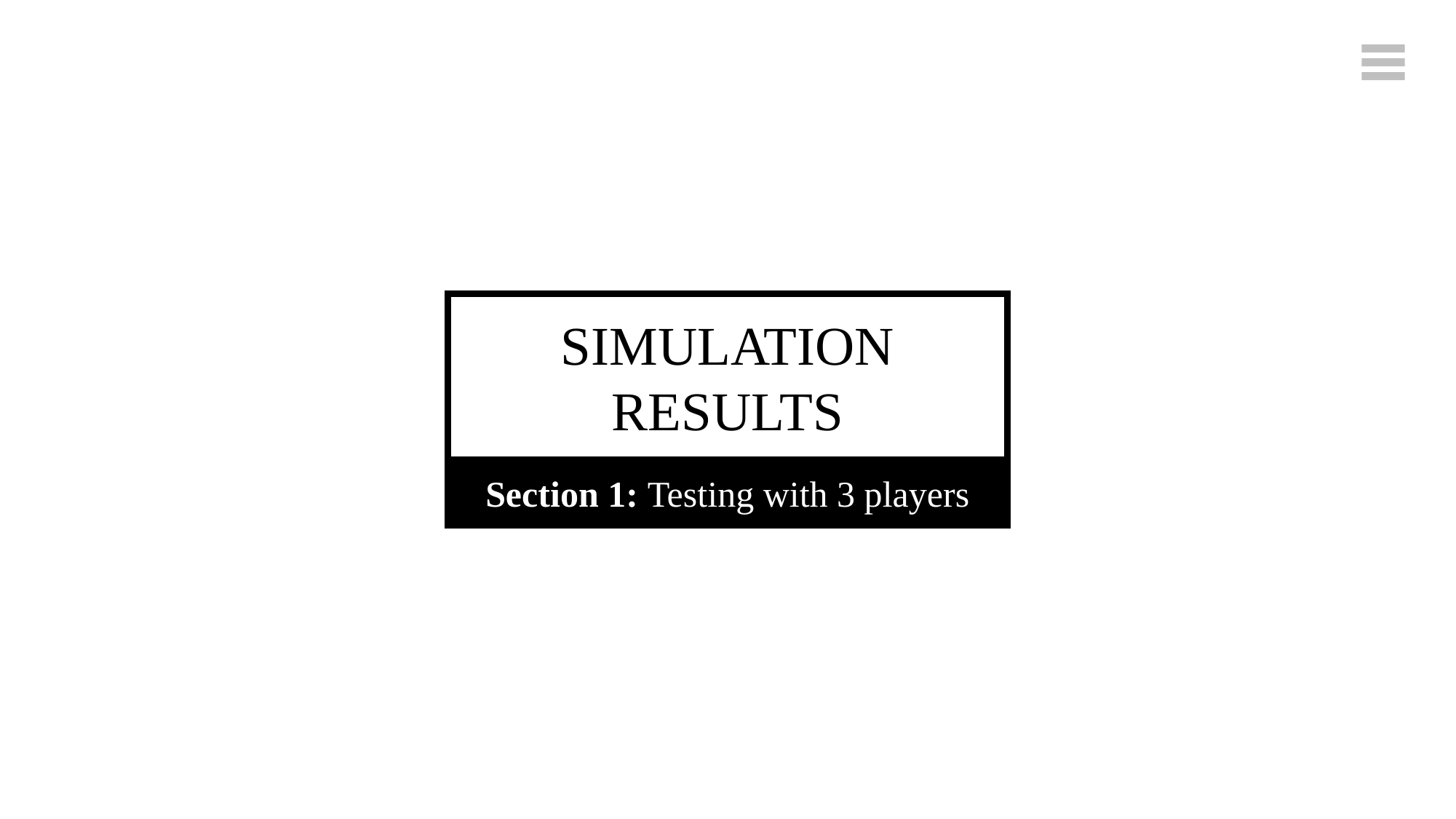

SIMULATION
RESULTS
Section 1: Testing with 3 players